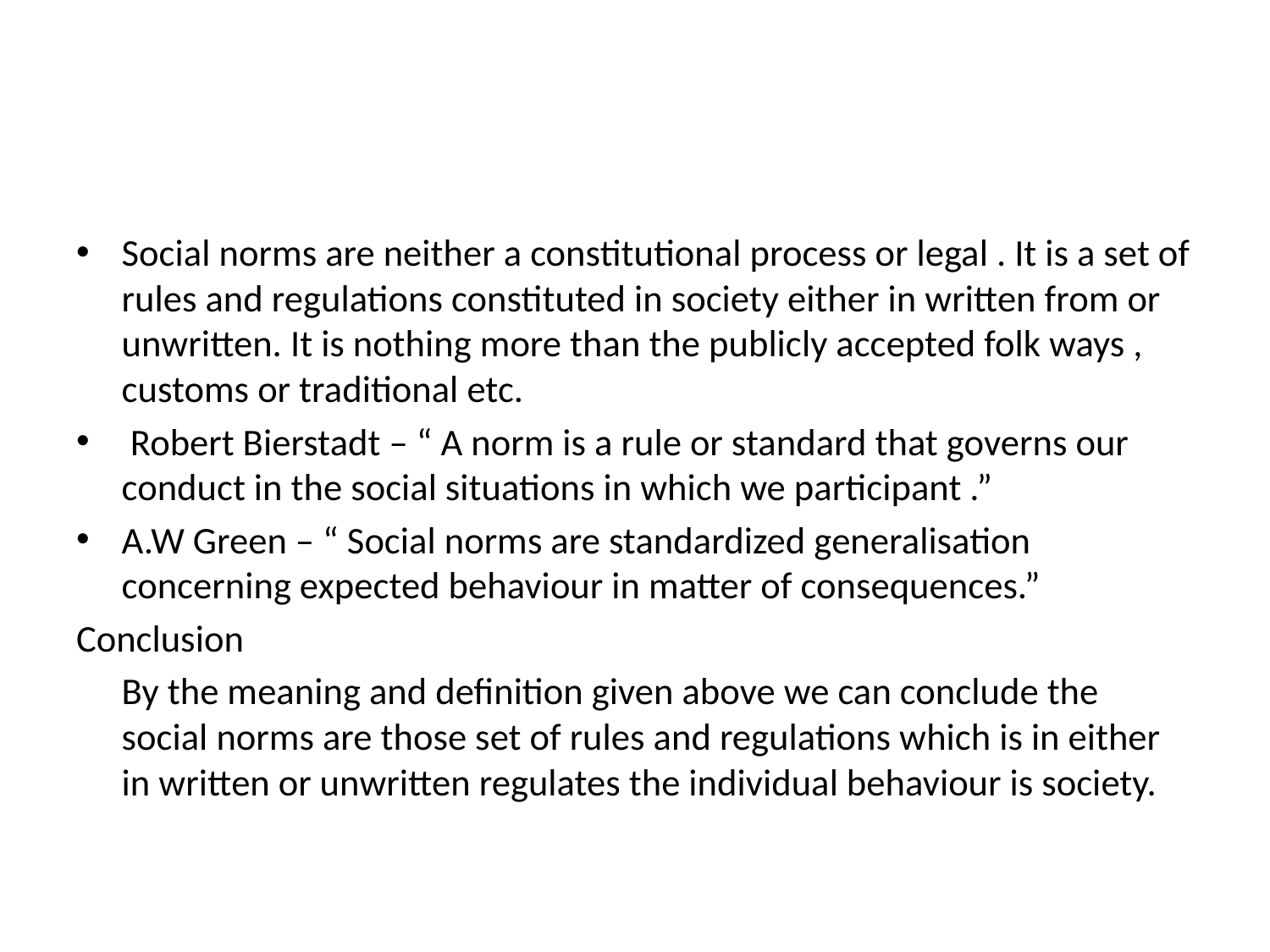

Social norms are neither a constitutional process or legal . It is a set of rules and regulations constituted in society either in written from or unwritten. It is nothing more than the publicly accepted folk ways , customs or traditional etc.
 Robert Bierstadt – “ A norm is a rule or standard that governs our conduct in the social situations in which we participant .”
A.W Green – “ Social norms are standardized generalisation concerning expected behaviour in matter of consequences.”
Conclusion
	By the meaning and definition given above we can conclude the social norms are those set of rules and regulations which is in either in written or unwritten regulates the individual behaviour is society.